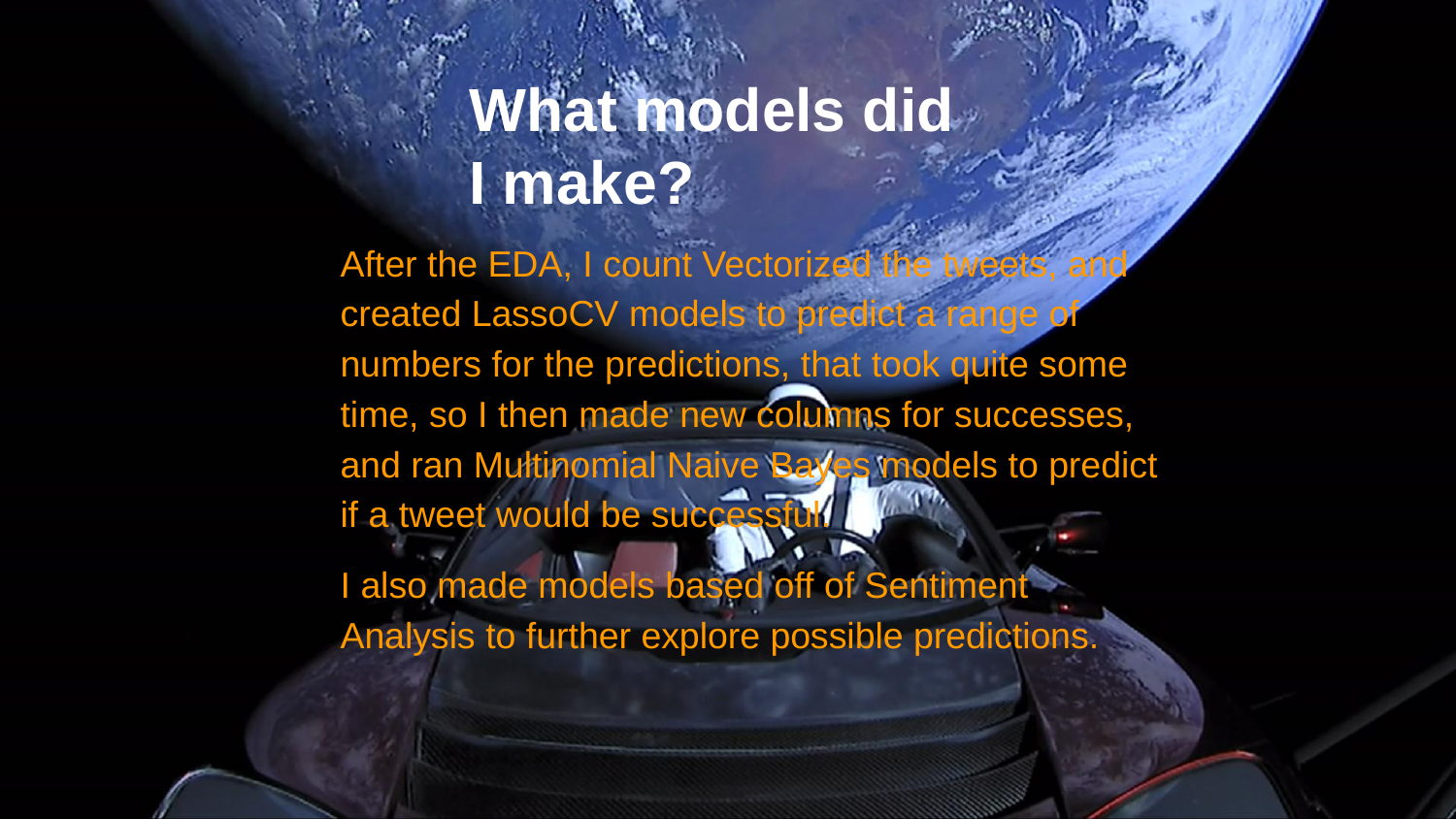

What models did I make?
After the EDA, I count Vectorized the tweets, and created LassoCV models to predict a range of numbers for the predictions, that took quite some time, so I then made new columns for successes, and ran Multinomial Naive Bayes models to predict if a tweet would be successful.
I also made models based off of Sentiment Analysis to further explore possible predictions.